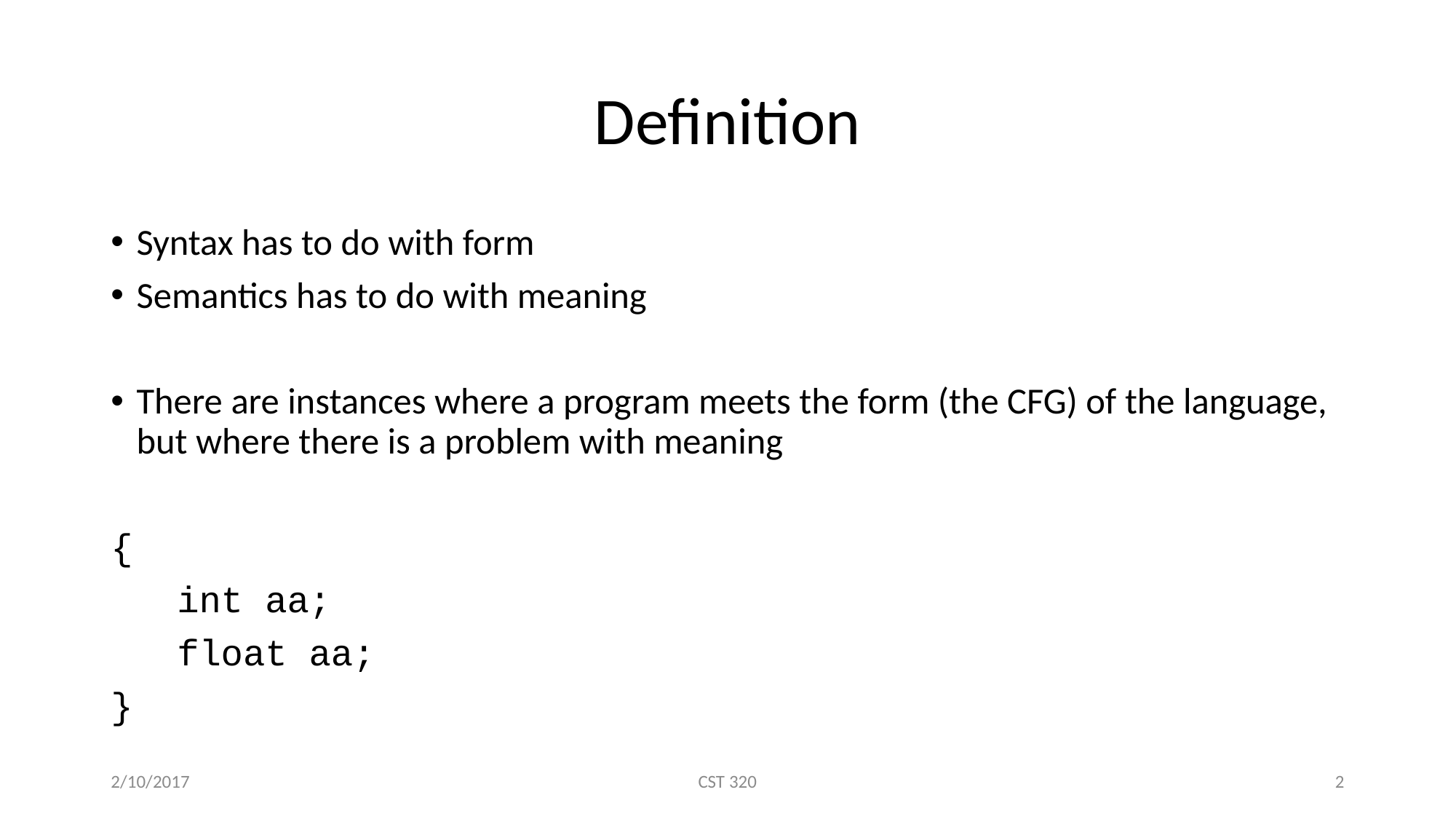

# Definition
Syntax has to do with form
Semantics has to do with meaning

There are instances where a program meets the form (the CFG) of the language, but where there is a problem with meaning

{
   int aa;
   float aa;
}
2/10/2017
CST 320
2